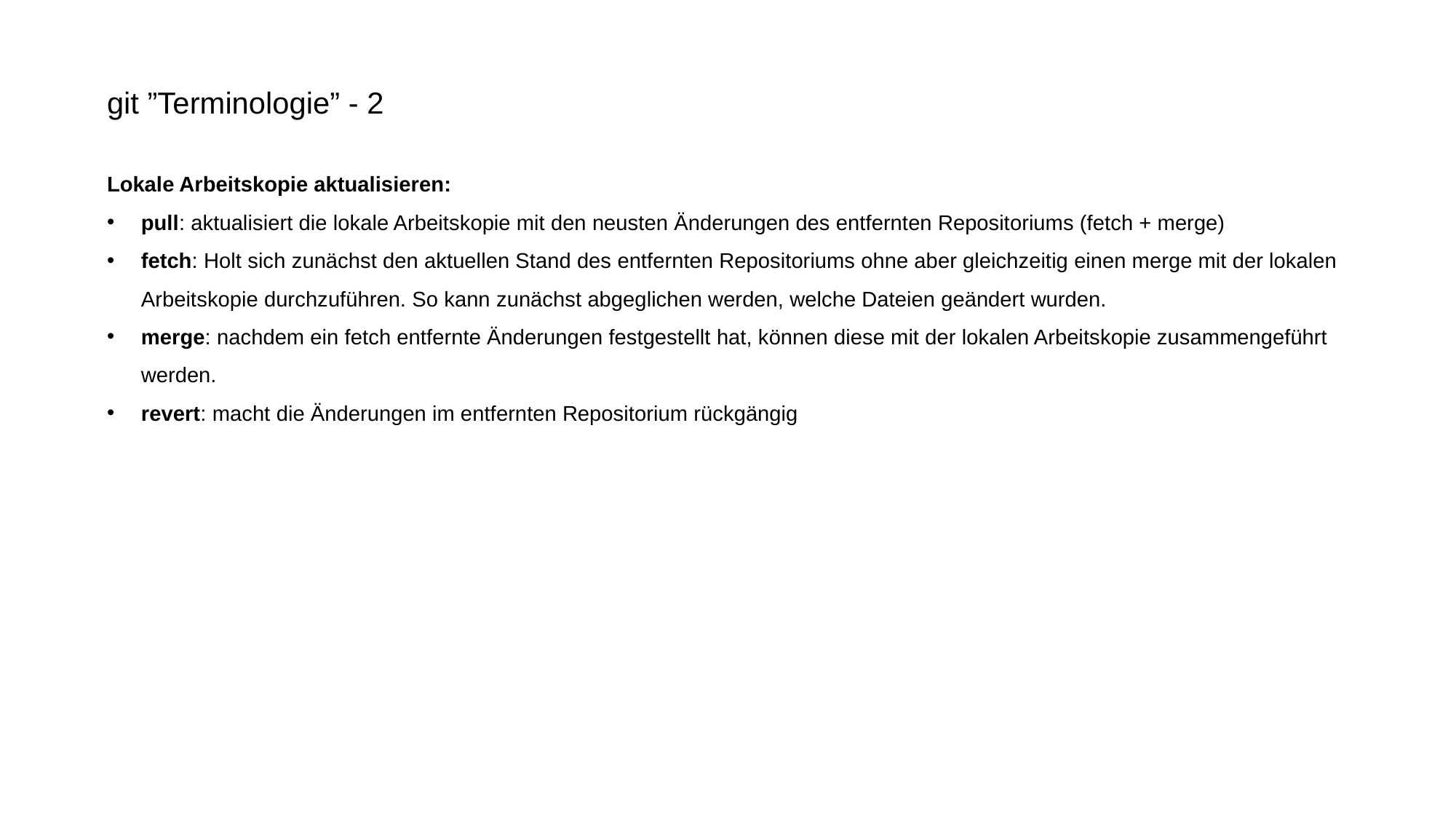

git ”Terminologie” - 2

Lokale Arbeitskopie aktualisieren:
pull: aktualisiert die lokale Arbeitskopie mit den neusten Änderungen des entfernten Repositoriums (fetch + merge)
fetch: Holt sich zunächst den aktuellen Stand des entfernten Repositoriums ohne aber gleichzeitig einen merge mit der lokalen Arbeitskopie durchzuführen. So kann zunächst abgeglichen werden, welche Dateien geändert wurden.
merge: nachdem ein fetch entfernte Änderungen festgestellt hat, können diese mit der lokalen Arbeitskopie zusammengeführt werden.
revert: macht die Änderungen im entfernten Repositorium rückgängig